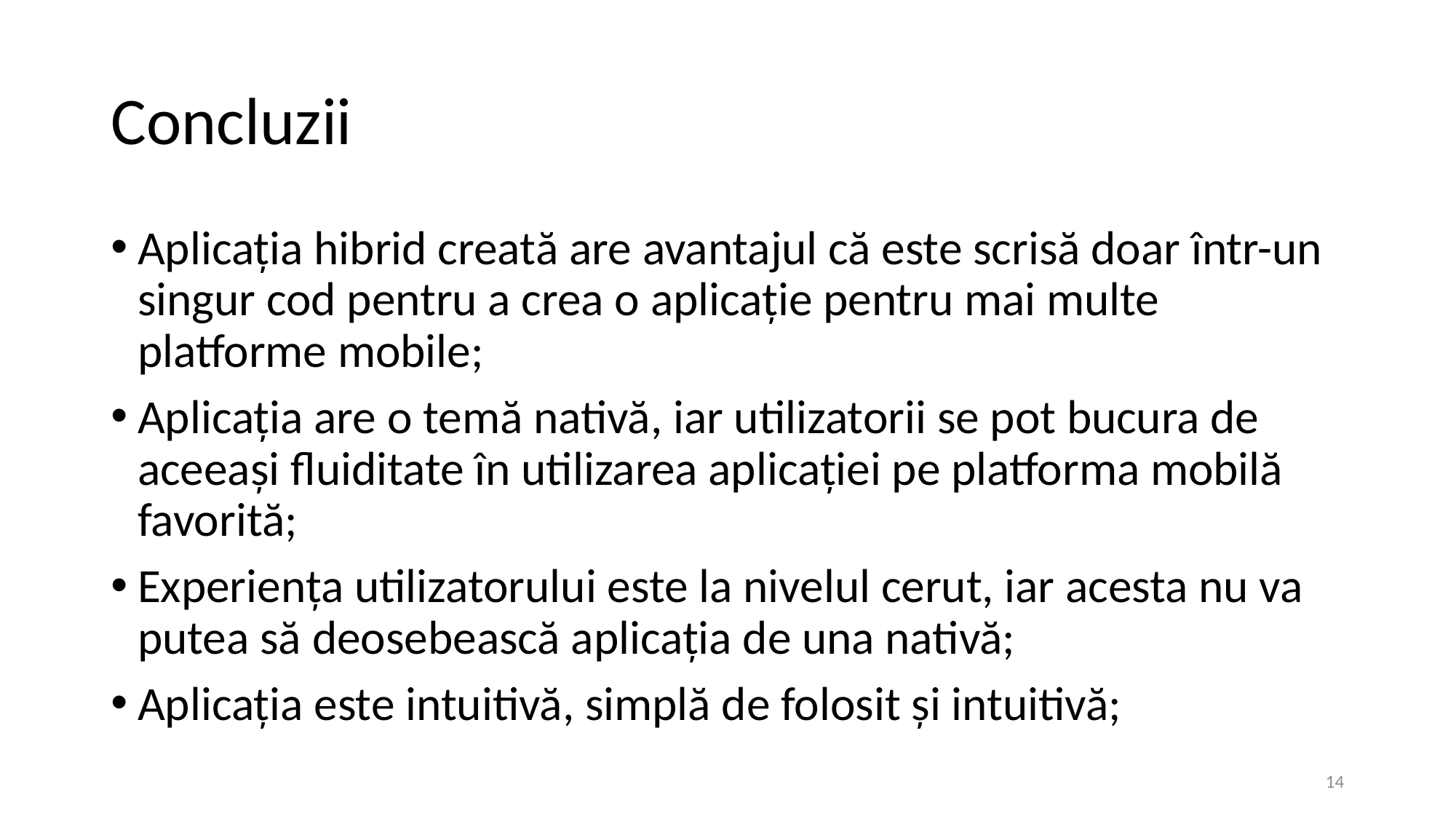

# Concluzii
Aplicația hibrid creată are avantajul că este scrisă doar într-un singur cod pentru a crea o aplicație pentru mai multe platforme mobile;
Aplicația are o temă nativă, iar utilizatorii se pot bucura de aceeași fluiditate în utilizarea aplicației pe platforma mobilă favorită;
Experiența utilizatorului este la nivelul cerut, iar acesta nu va putea să deosebească aplicația de una nativă;
Aplicația este intuitivă, simplă de folosit și intuitivă;
14